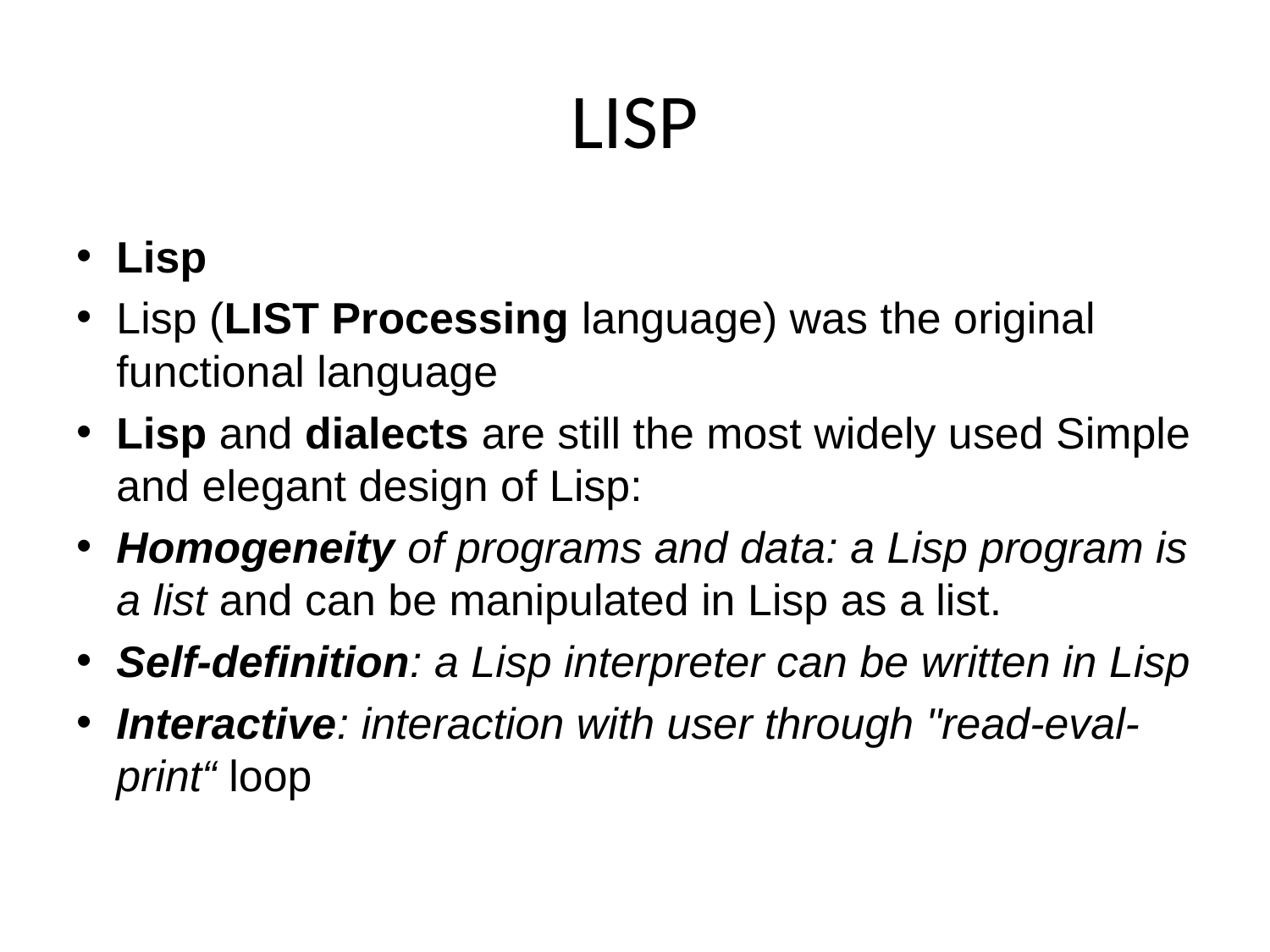

# LISP
Lisp
Lisp (LIST Processing language) was the original functional language
Lisp and dialects are still the most widely used Simple and elegant design of Lisp:
Homogeneity of programs and data: a Lisp program is a list and can be manipulated in Lisp as a list.
Self-definition: a Lisp interpreter can be written in Lisp
Interactive: interaction with user through "read-eval-print“ loop